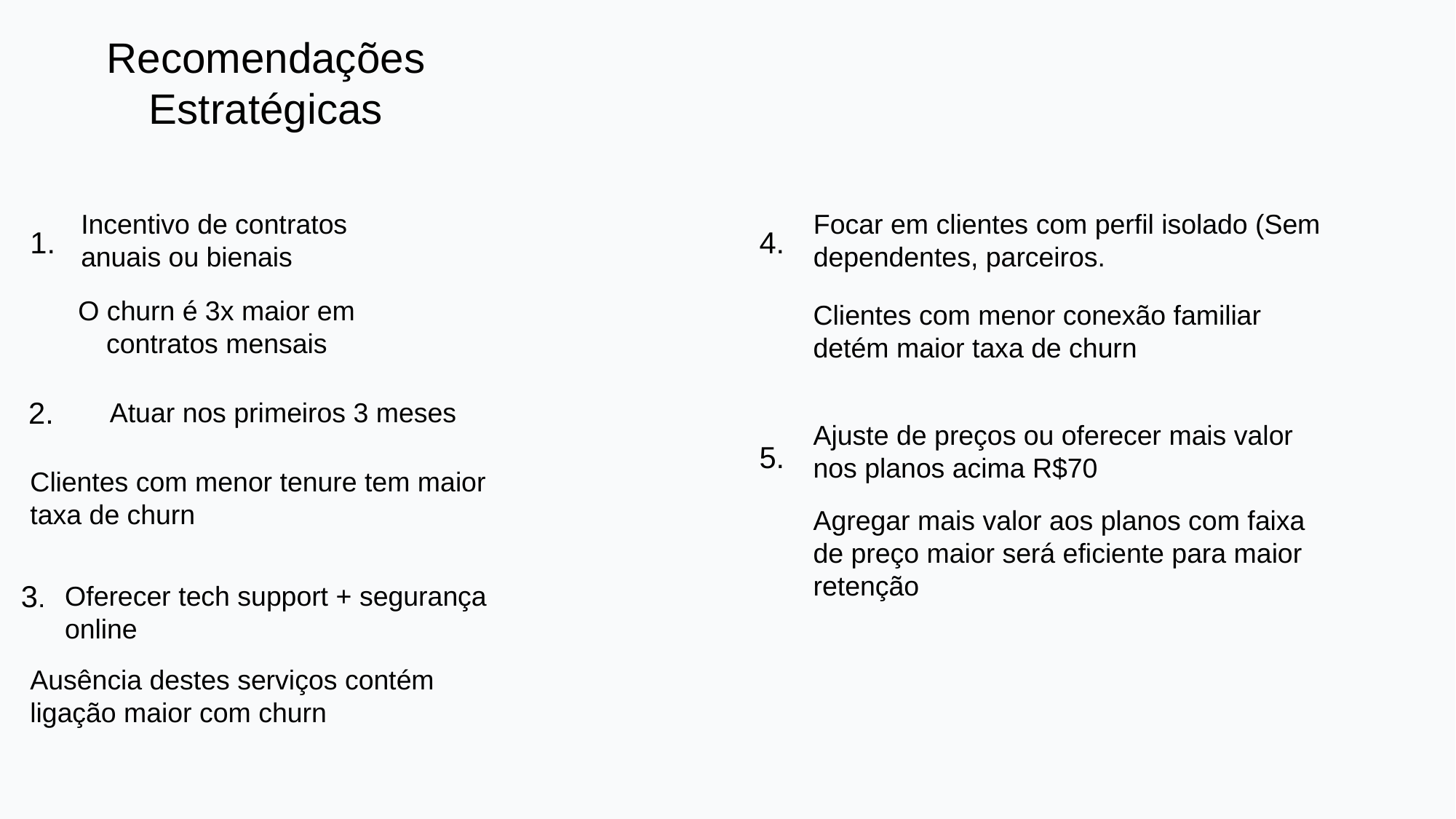

Recomendações
Estratégicas
Focar em clientes com perfil isolado (Sem dependentes, parceiros.
4.
Incentivo de contratos anuais ou bienais
1.
O churn é 3x maior em contratos mensais
Clientes com menor conexão familiar detém maior taxa de churn
2.
Atuar nos primeiros 3 meses
Ajuste de preços ou oferecer mais valor nos planos acima R$70
5.
Clientes com menor tenure tem maior taxa de churn
Agregar mais valor aos planos com faixa de preço maior será eficiente para maior retenção
3.
Oferecer tech support + segurança online
Ausência destes serviços contém ligação maior com churn